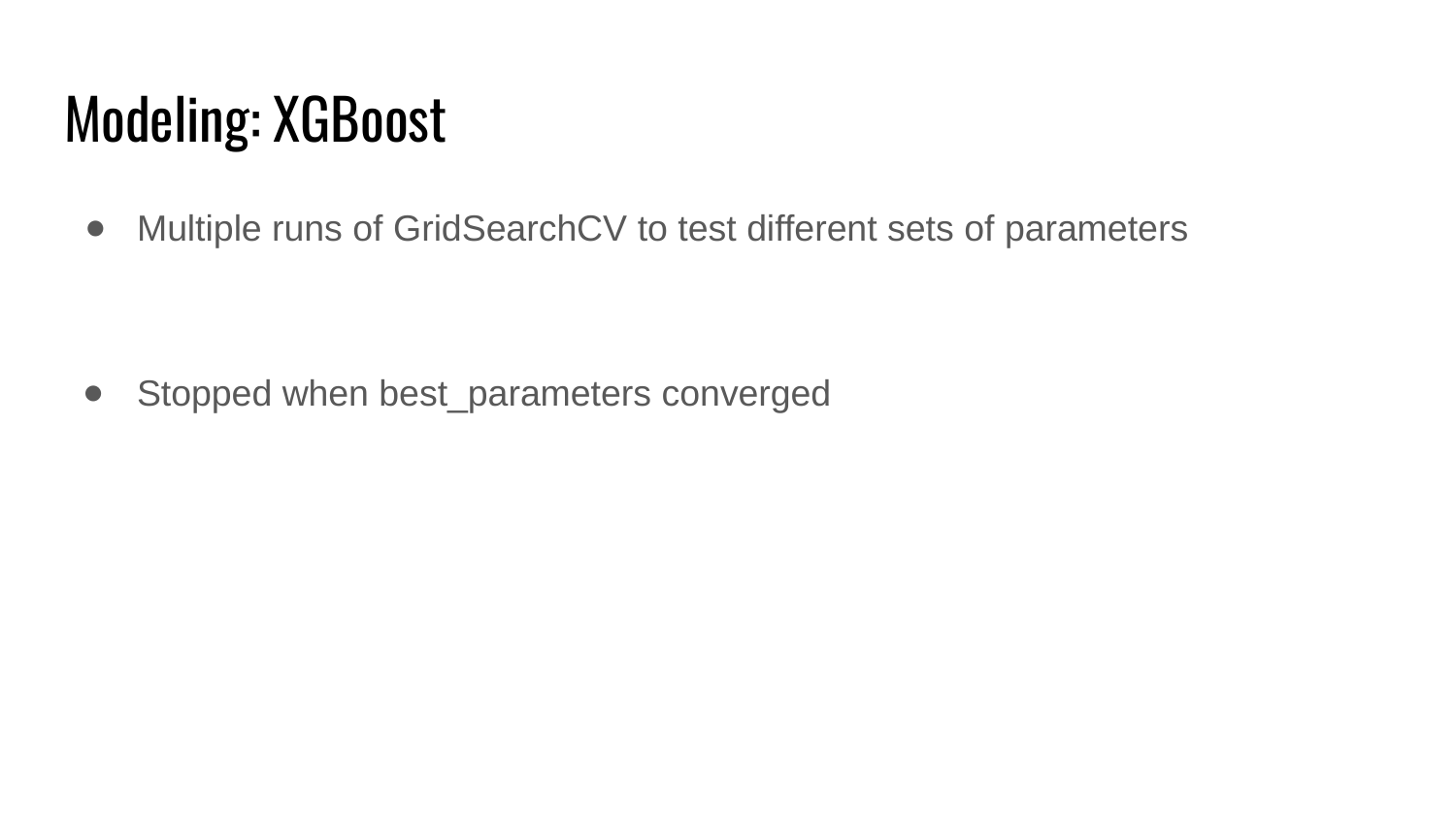

# Modeling: XGBoost
Multiple runs of GridSearchCV to test different sets of parameters

Stopped when best_parameters converged